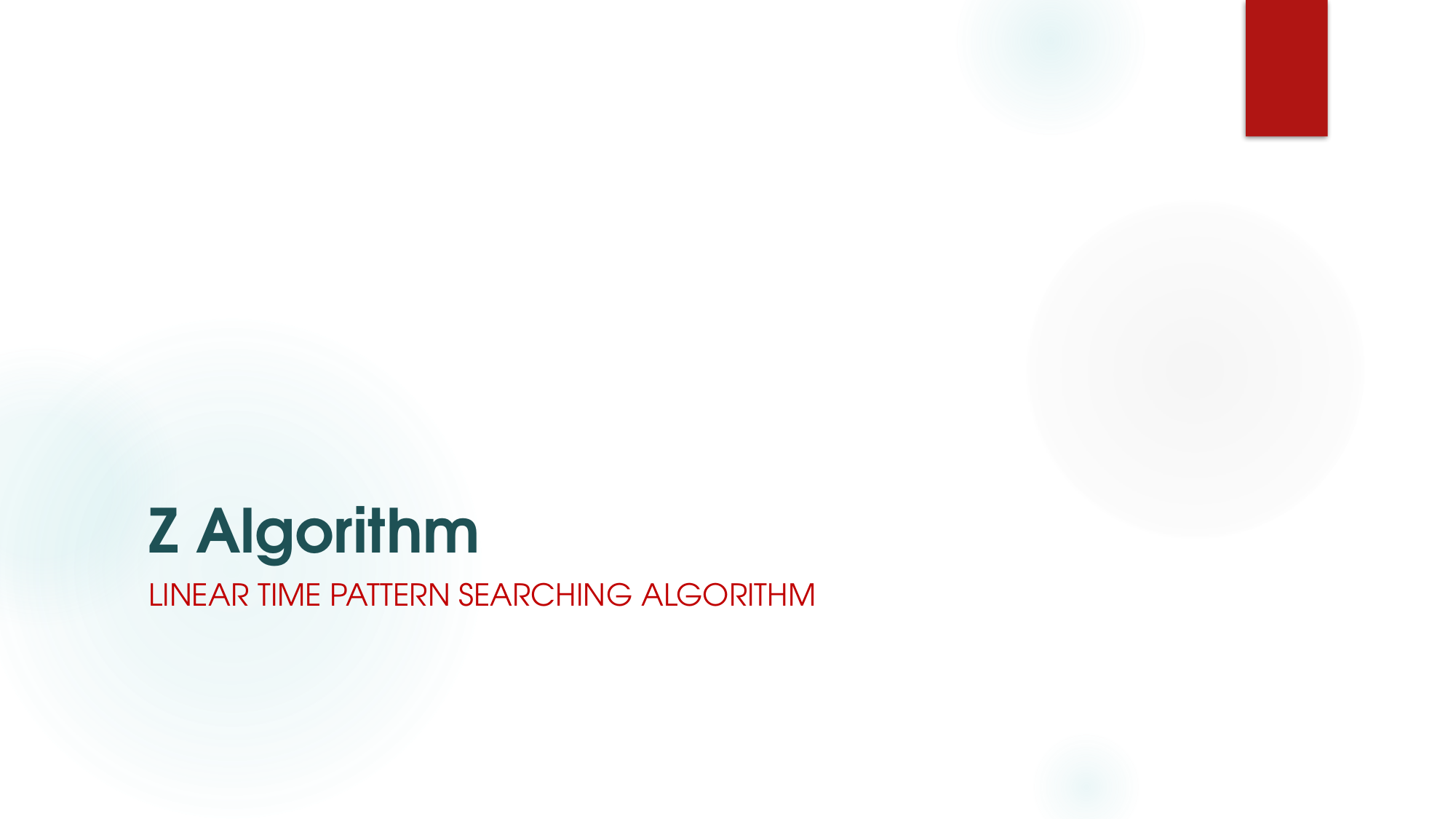

# Z Algorithm
Linear time pattern searching Algorithm